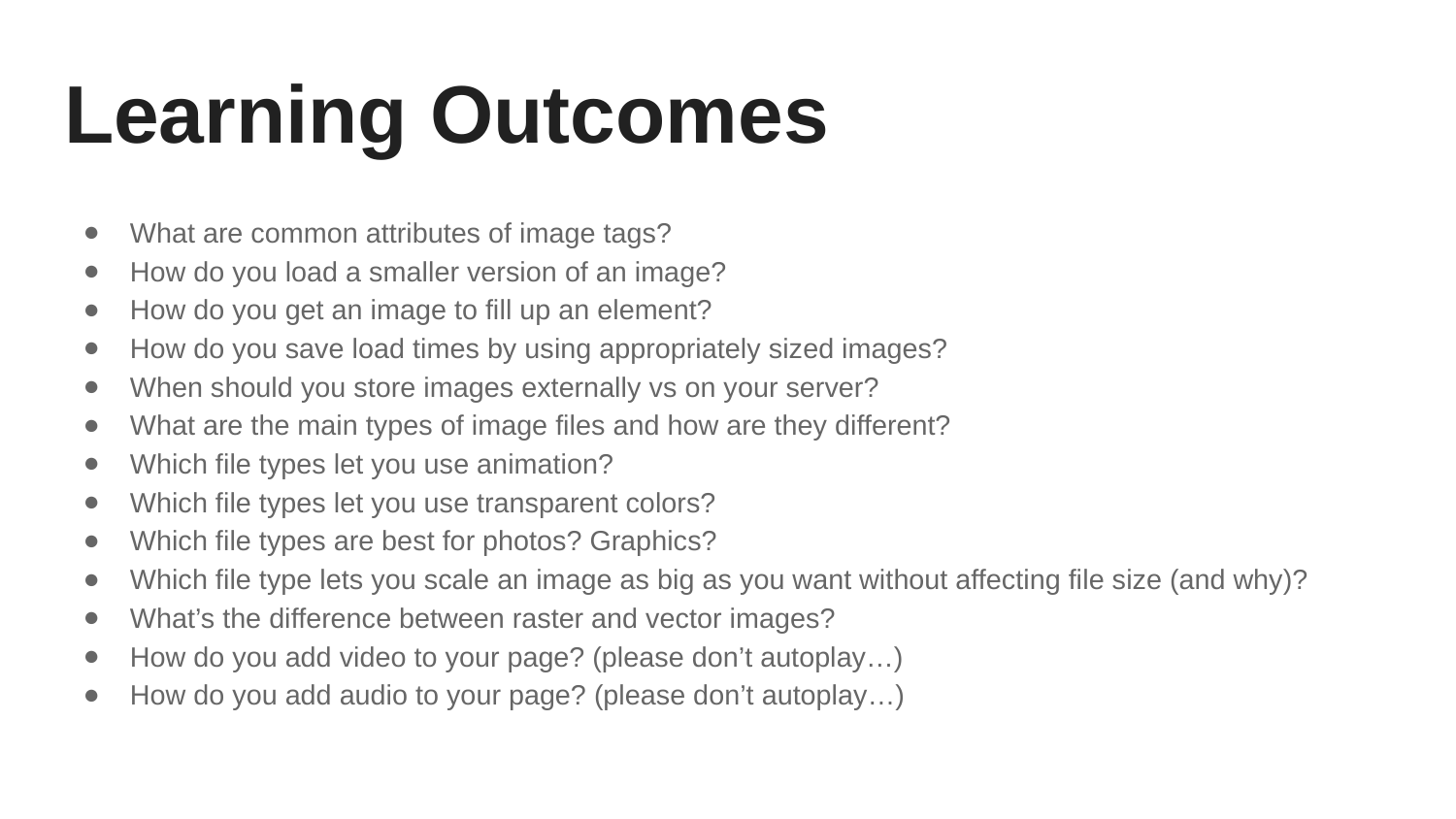

# Learning Outcomes
What are common attributes of image tags?
How do you load a smaller version of an image?
How do you get an image to fill up an element?
How do you save load times by using appropriately sized images?
When should you store images externally vs on your server?
What are the main types of image files and how are they different?
Which file types let you use animation?
Which file types let you use transparent colors?
Which file types are best for photos? Graphics?
Which file type lets you scale an image as big as you want without affecting file size (and why)?
What’s the difference between raster and vector images?
How do you add video to your page? (please don’t autoplay…)
How do you add audio to your page? (please don’t autoplay…)